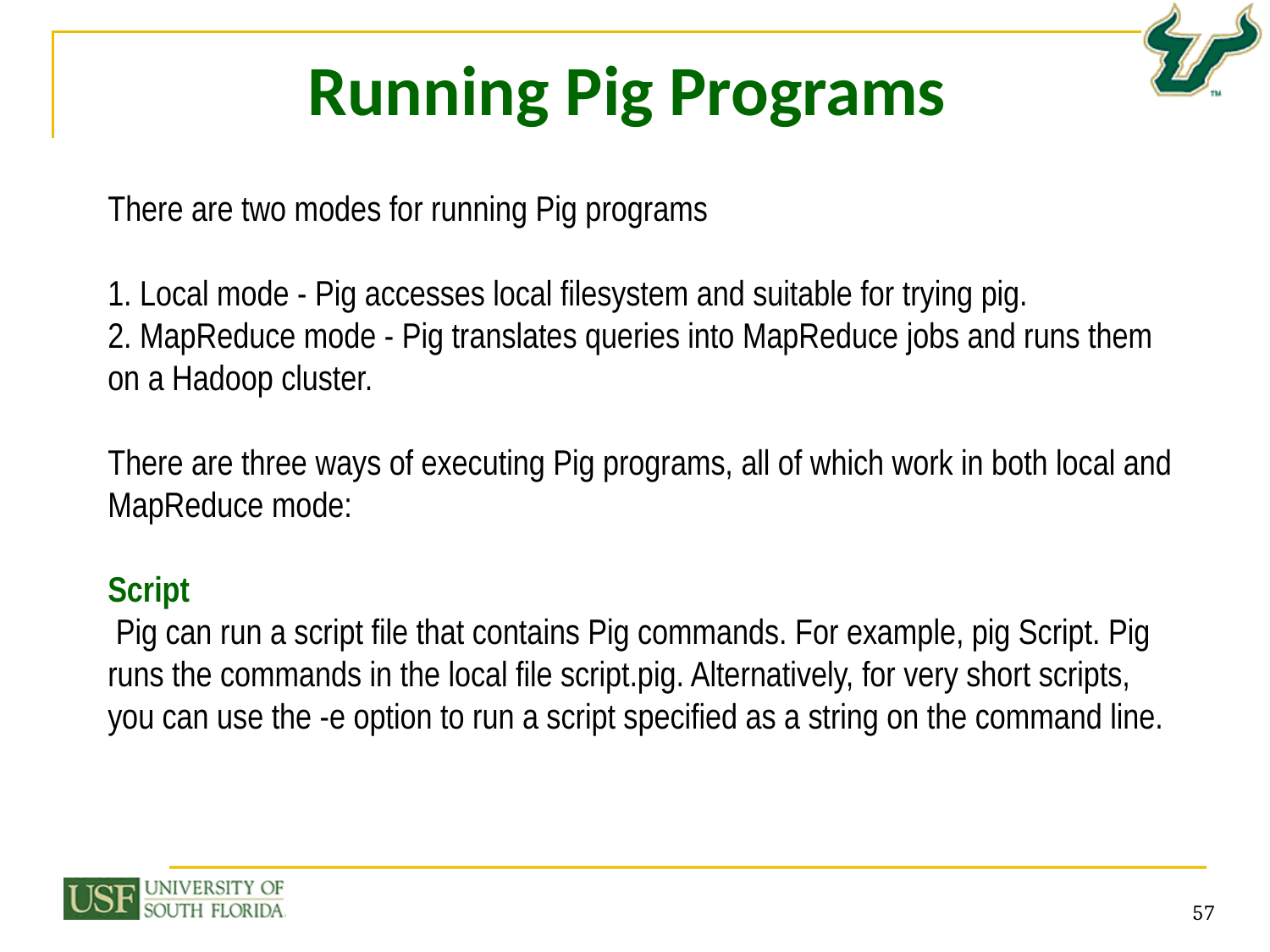

# Running Pig Programs

There are two modes for running Pig programs

1. Local mode - Pig accesses local filesystem and suitable for trying pig.
2. MapReduce mode - Pig translates queries into MapReduce jobs and runs them
on a Hadoop cluster.

There are three ways of executing Pig programs, all of which work in both local and
MapReduce mode:

Script
 Pig can run a script file that contains Pig commands. For example, pig Script. Pig runs the commands in the local file script.pig. Alternatively, for very short scripts,
you can use the -e option to run a script specified as a string on the command line.

57